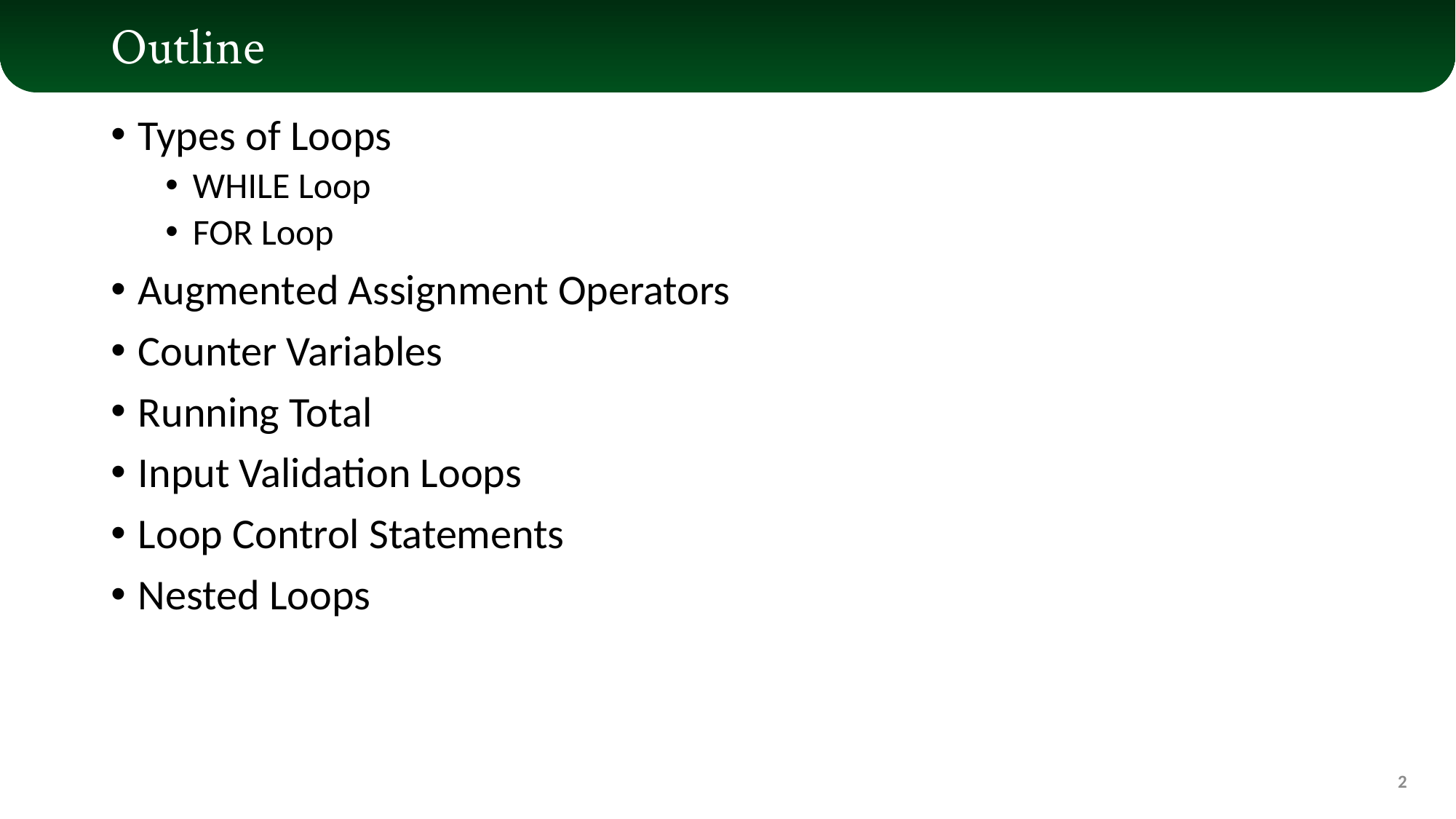

# Outline
Types of Loops
WHILE Loop
FOR Loop
Augmented Assignment Operators
Counter Variables
Running Total
Input Validation Loops
Loop Control Statements
Nested Loops
2